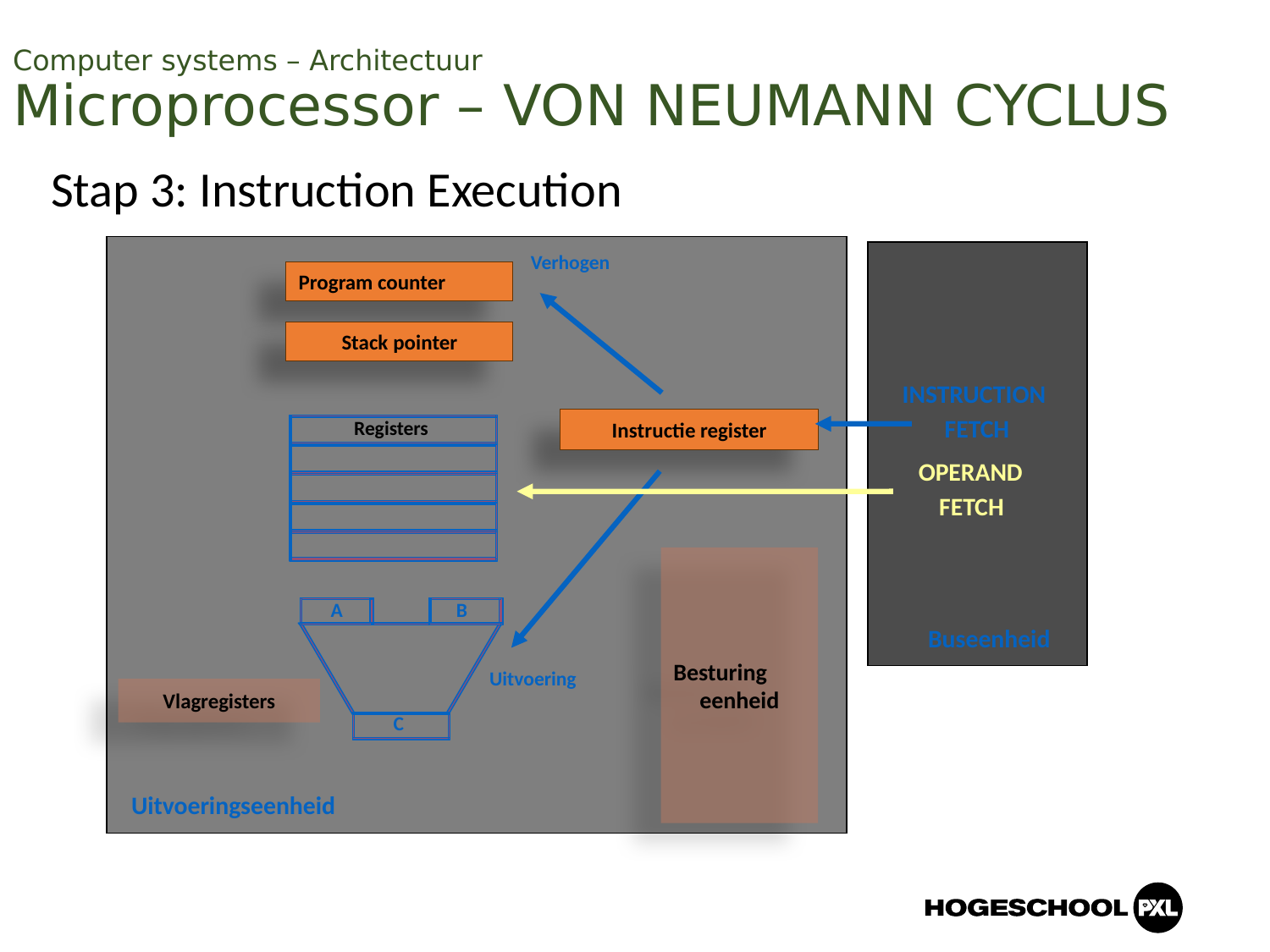

Computer systems – Architectuur
Microprocessor – VON NEUMANN CYCLUS
Stap 3: Instruction Execution

Verhogen
Program counter

Stack pointer

INSTRUCTION
Instructie register
FETCH

Registers

OPERAND

FETCH

Besturing
eenheid

A

B
Buseenheid

Uitvoering
Vlagregisters
C

Uitvoeringseenheid